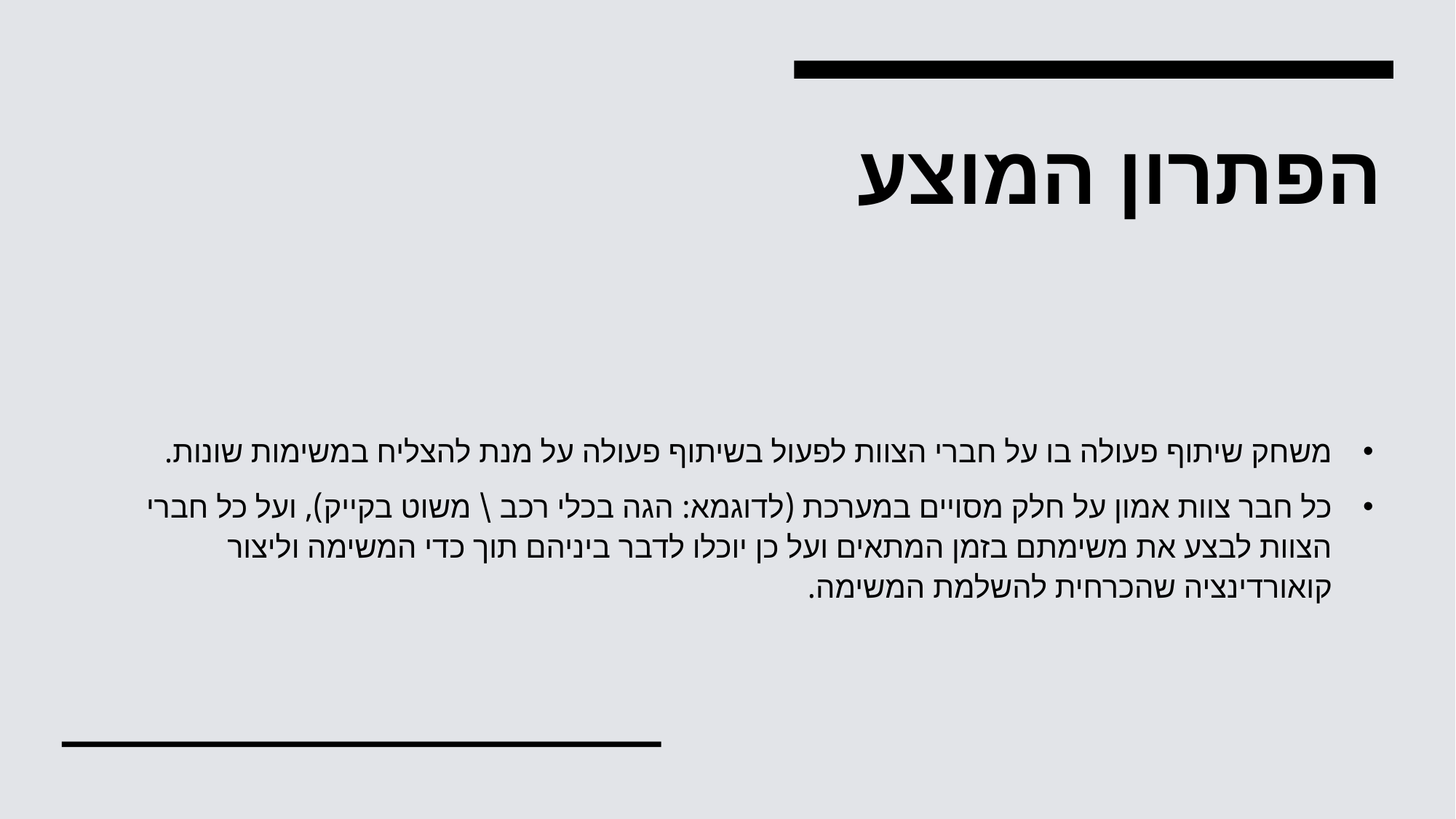

# הפתרון המוצע
משחק שיתוף פעולה בו על חברי הצוות לפעול בשיתוף פעולה על מנת להצליח במשימות שונות.
כל חבר צוות אמון על חלק מסויים במערכת (לדוגמא: הגה בכלי רכב \ משוט בקייק), ועל כל חברי הצוות לבצע את משימתם בזמן המתאים ועל כן יוכלו לדבר ביניהם תוך כדי המשימה וליצור קואורדינציה שהכרחית להשלמת המשימה.